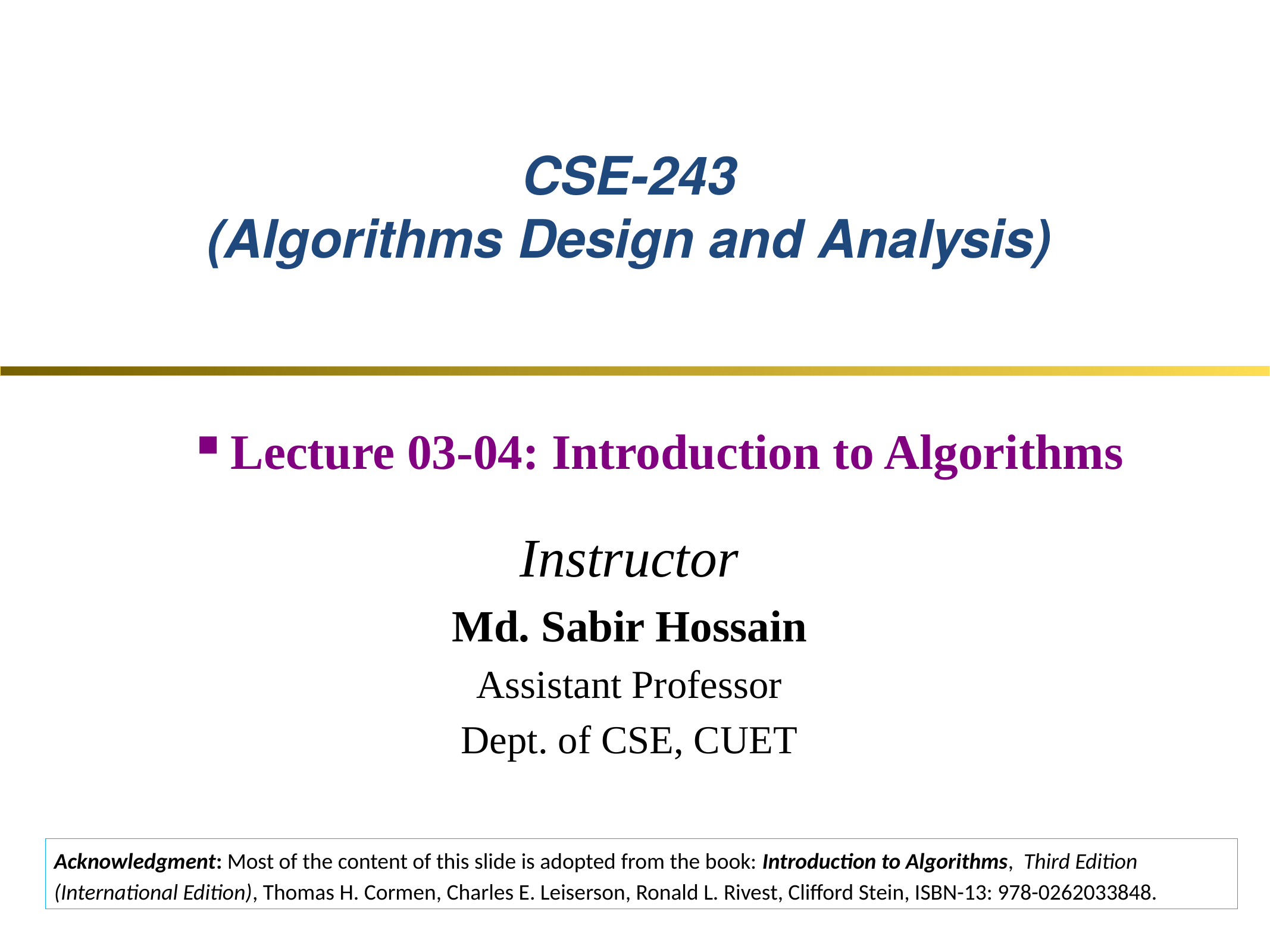

CSE-243
(Algorithms Design and Analysis)
Lecture 03-04: Introduction to Algorithms
Instructor
Md. Sabir Hossain
Assistant Professor
Dept. of CSE, CUET
Acknowledgment: Most of the content of this slide is adopted from the book: Introduction to Algorithms,  Third Edition (International Edition), Thomas H. Cormen, Charles E. Leiserson, Ronald L. Rivest, Clifford Stein, ISBN-13: 978-0262033848.